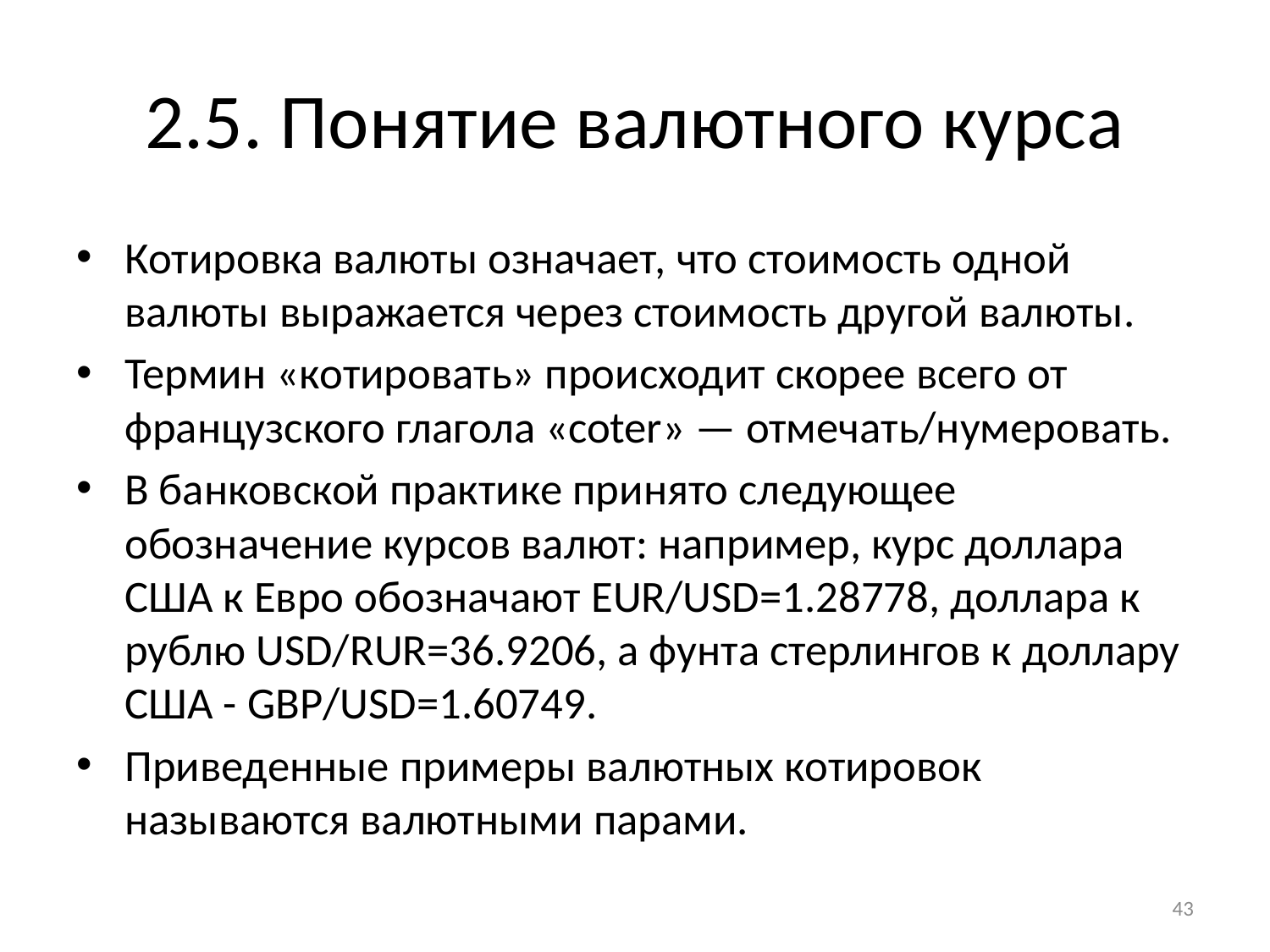

# 2.5. Понятие валютного курса
Котировка валюты означает, что стоимость одной валюты выражается через стоимость другой валюты.
Термин «котировать» происходит скорее всего от французского глагола «coter» — отмечать/нумеровать.
В банковской практике принято следующее обозначение курсов валют: например, курс доллара США к Евро обозначают EUR/USD=1.28778, доллара к рублю USD/RUR=36.9206, а фунта стерлингов к доллару США - GBP/USD=1.60749.
Приведенные примеры валютных котировок называются валютными парами.
43